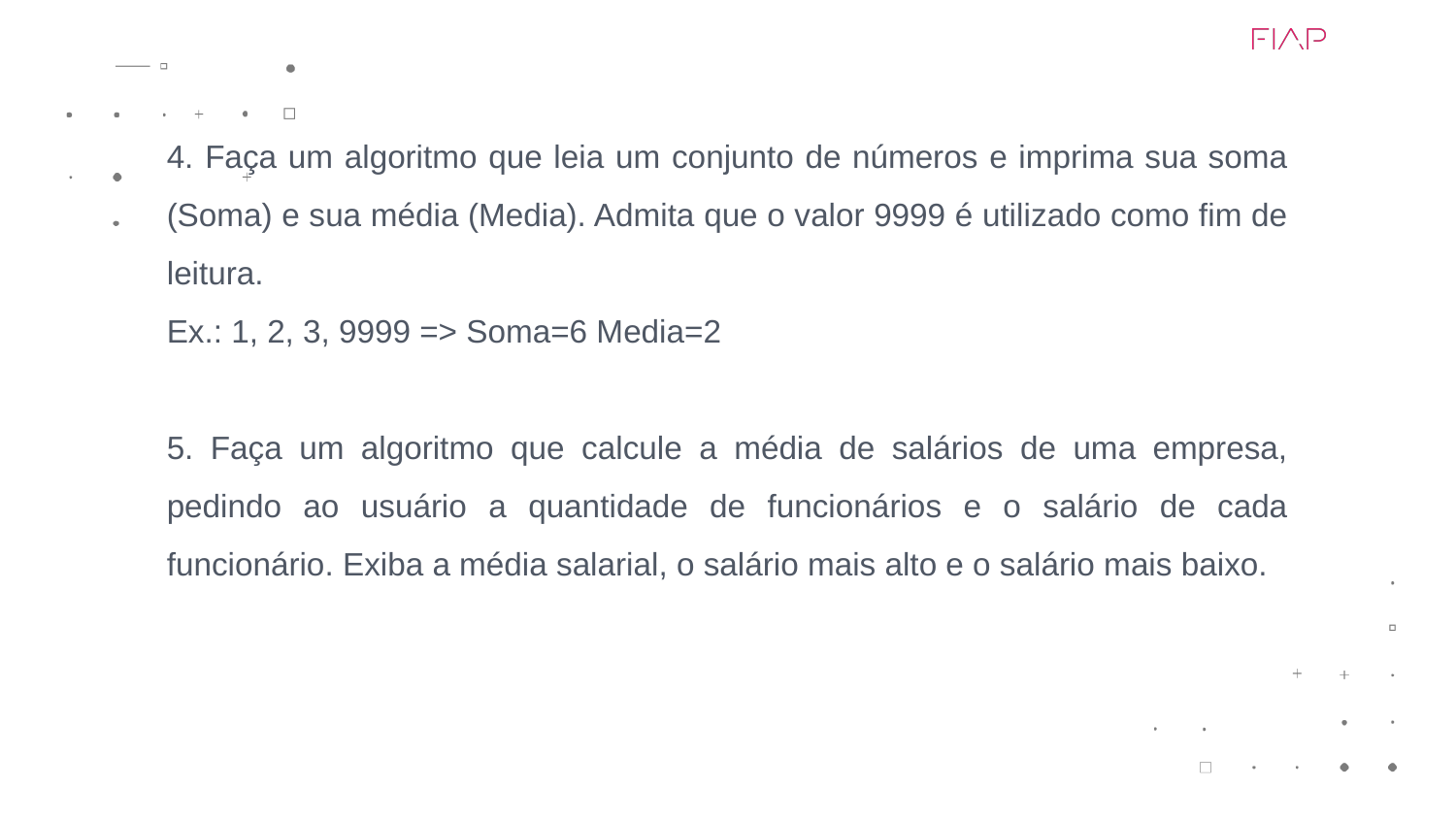

4. Faça um algoritmo que leia um conjunto de números e imprima sua soma (Soma) e sua média (Media). Admita que o valor 9999 é utilizado como fim de leitura.
Ex.: 1, 2, 3, 9999 => Soma=6 Media=2

5. Faça um algoritmo que calcule a média de salários de uma empresa, pedindo ao usuário a quantidade de funcionários e o salário de cada funcionário. Exiba a média salarial, o salário mais alto e o salário mais baixo.